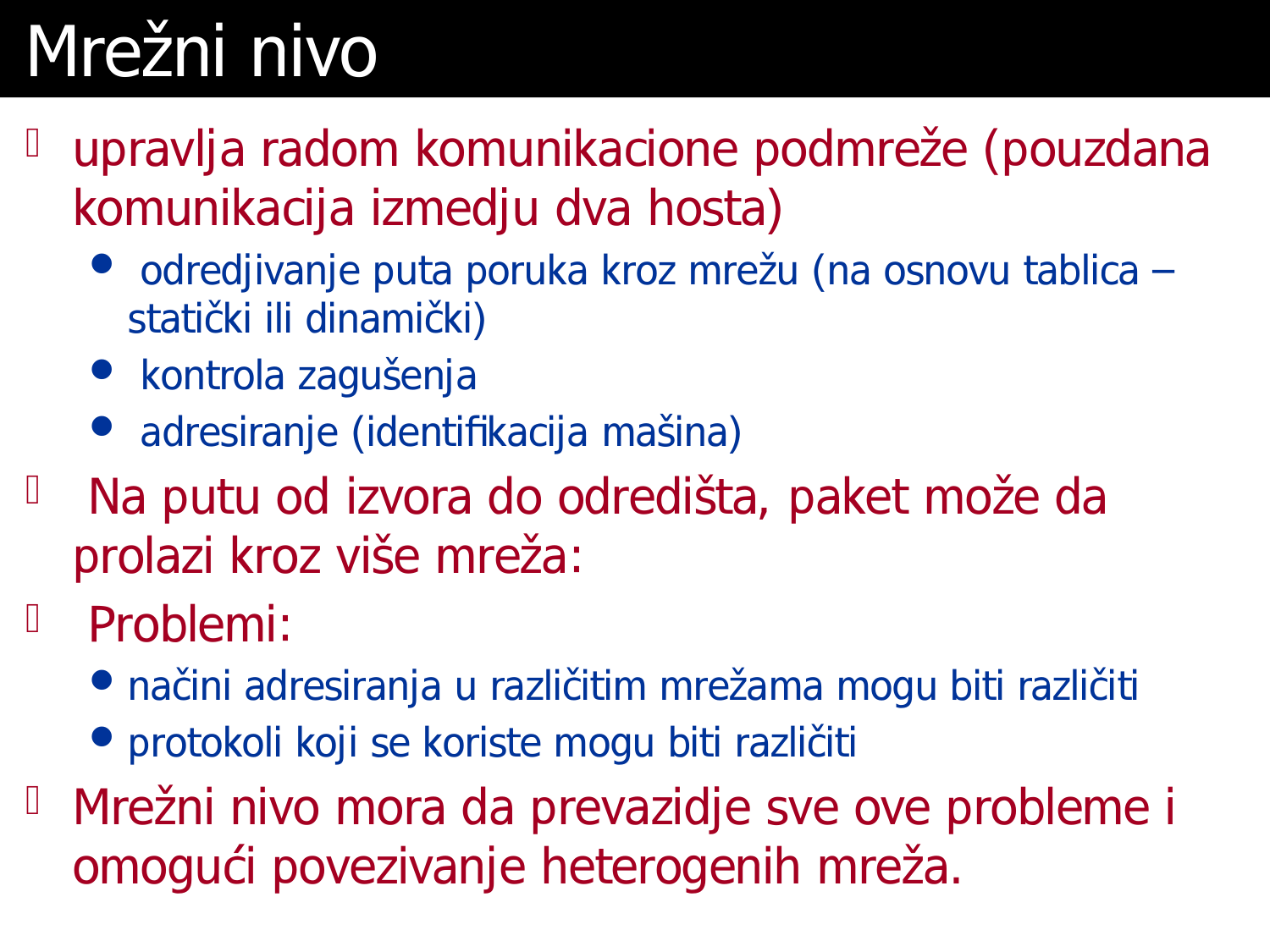

# Mrežni nivo
upravlja radom komunikacione podmreže (pouzdana komunikacija izmedju dva hosta)
 odredjivanje puta poruka kroz mrežu (na osnovu tablica – statički ili dinamički)
 kontrola zagušenja
 adresiranje (identifikacija mašina)
 Na putu od izvora do odredišta, paket može da prolazi kroz više mreža:
 Problemi:
načini adresiranja u različitim mrežama mogu biti različiti
protokoli koji se koriste mogu biti različiti
Mrežni nivo mora da prevazidje sve ove probleme i omogući povezivanje heterogenih mreža.